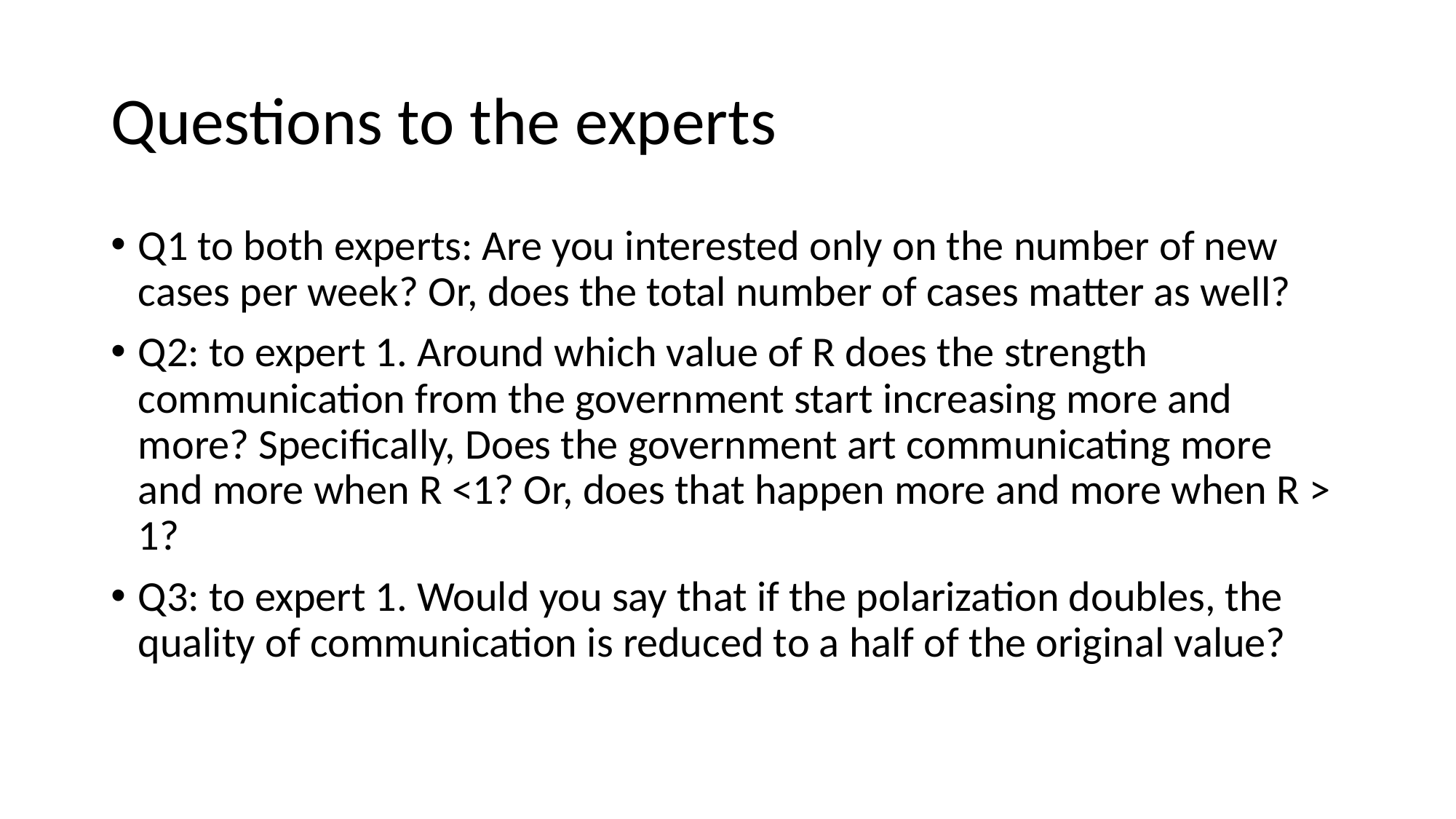

# Questions to the experts
Q1 to both experts: Are you interested only on the number of new cases per week? Or, does the total number of cases matter as well?
Q2: to expert 1. Around which value of R does the strength communication from the government start increasing more and more? Specifically, Does the government art communicating more and more when R <1? Or, does that happen more and more when R > 1?
Q3: to expert 1. Would you say that if the polarization doubles, the quality of communication is reduced to a half of the original value?